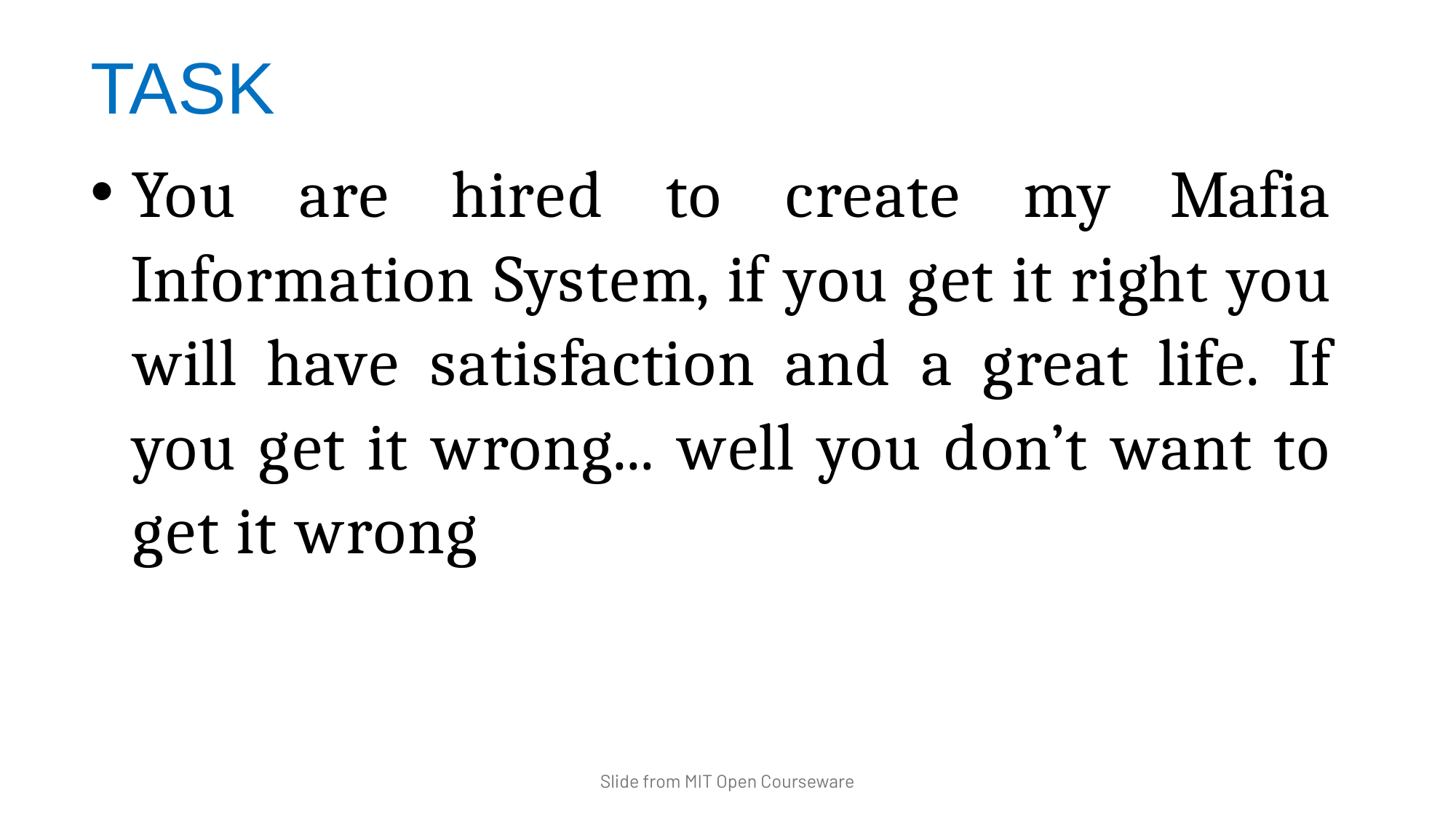

# TASK
You are hired to create my Mafia Information System, if you get it right you will have satisfaction and a great life. If you get it wrong... well you don’t want to get it wrong
Slide from MIT Open Courseware